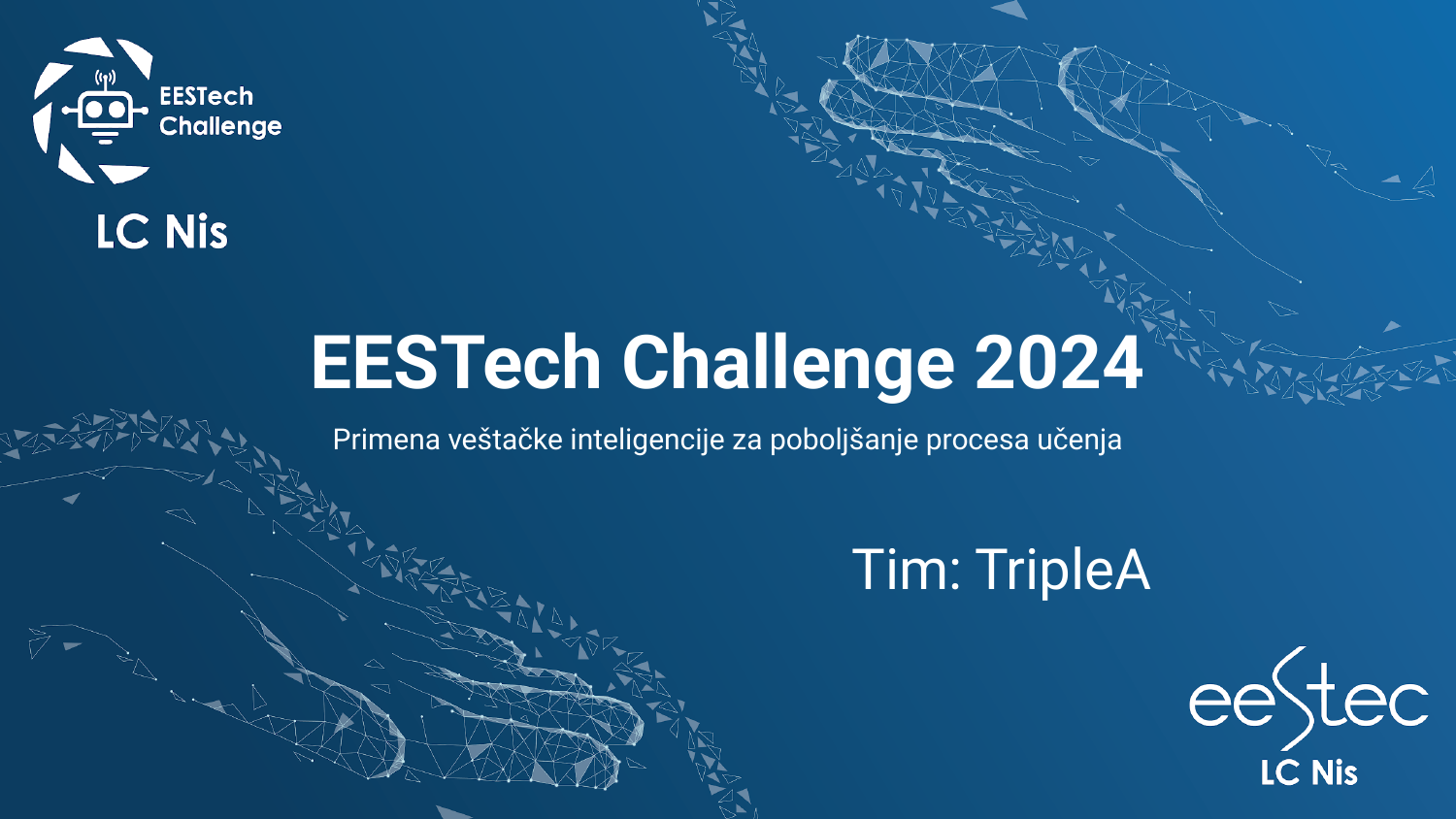

# EESTech Challenge 2024
Primena veštačke inteligencije za poboljšanje procesa učenja
Tim: TripleA